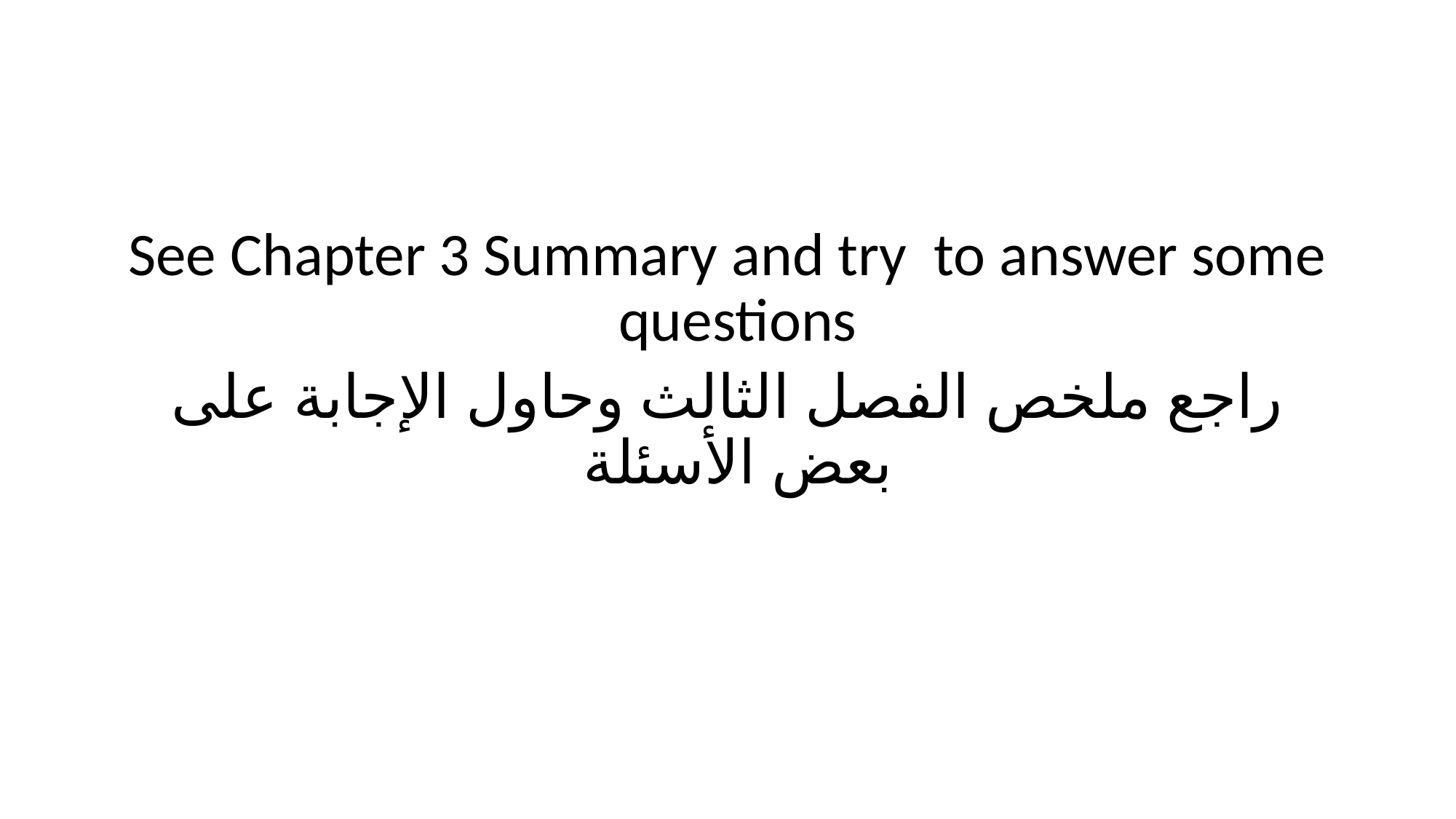

See Chapter 3 Summary and try  to answer some questions
راجع ملخص الفصل الثالث وحاول الإجابة على بعض الأسئلة